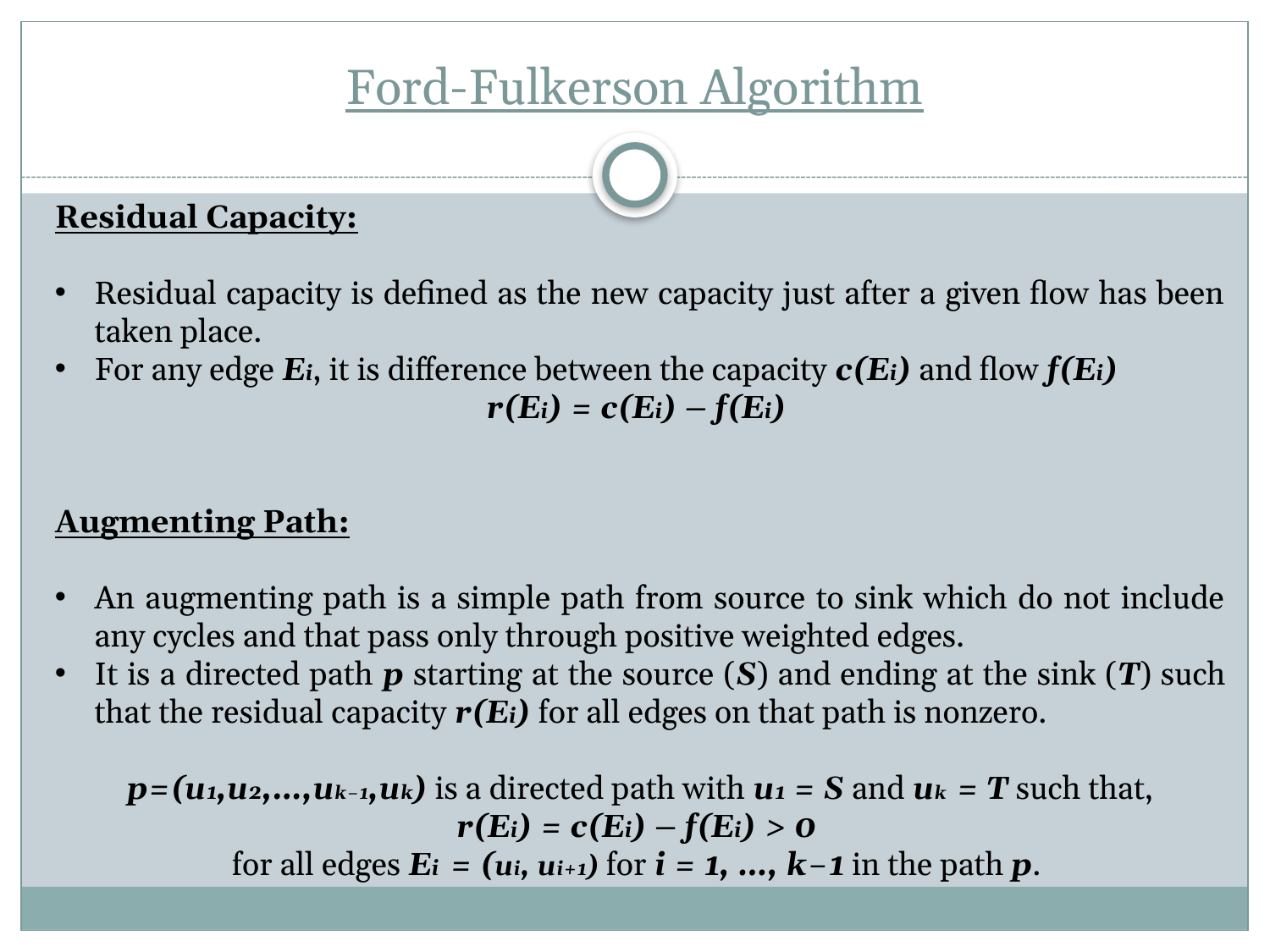

# Ford-Fulkerson Algorithm
Residual Capacity:

Residual capacity is defined as the new capacity just after a given flow has been taken place.
For any edge Ei, it is difference between the capacity c(Ei) and flow f(Ei)
r(Ei) = c(Ei) – f(Ei)

Augmenting Path:

An augmenting path is a simple path from source to sink which do not include any cycles and that pass only through positive weighted edges.
It is a directed path p starting at the source (S) and ending at the sink (T) such that the residual capacity r(Ei) for all edges on that path is nonzero.

p=(u1​,u2​,…,uk−1​,uk​) is a directed path with u1 = S and uk  = T such that,
r(Ei) = c(Ei) – f(Ei) > 0
for all edges Ei  = (ui, ui+1) for i = 1, …, k−1 in the path p.